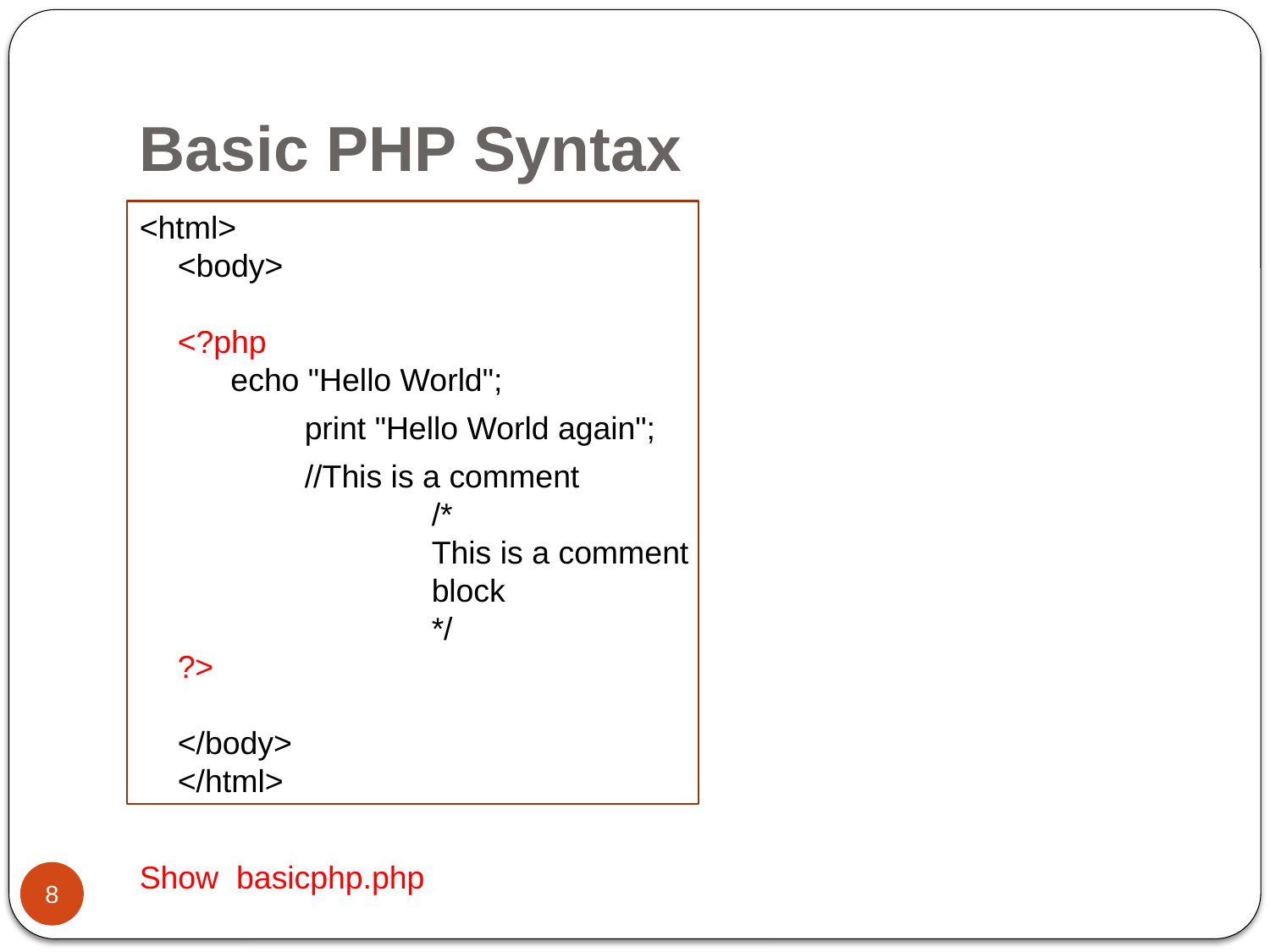

# Basic PHP Syntax

<html>
<body>
<?php
      echo "Hello World";
		print "Hello World again";
		//This is a comment
		/*
		This is a comment
		block
		*/
?>
</body>
</html>

Show  basicphp.php
8